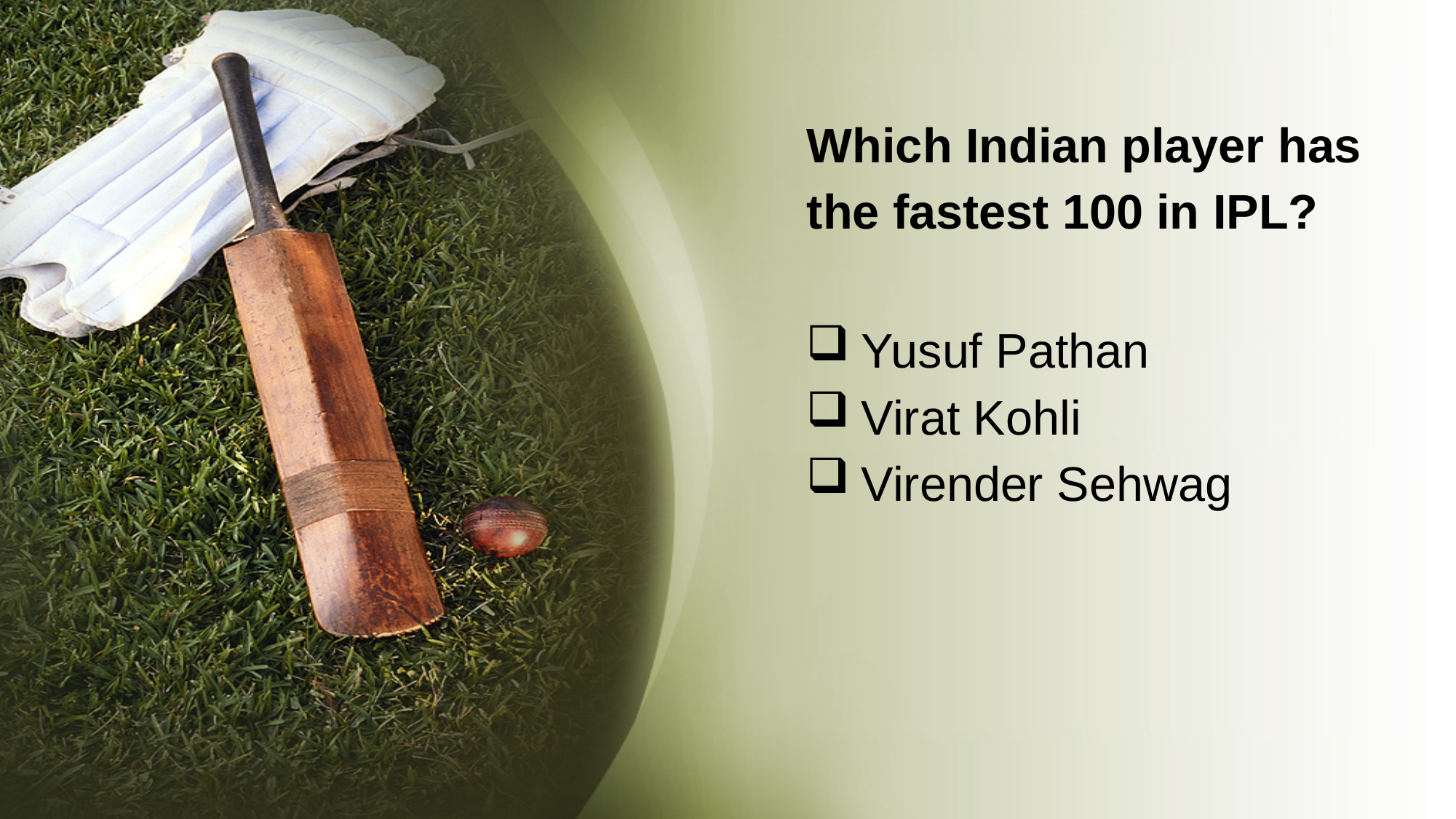

# Which Indian player has the fastest 100 in IPL?
Yusuf Pathan
Virat Kohli
Virender Sehwag